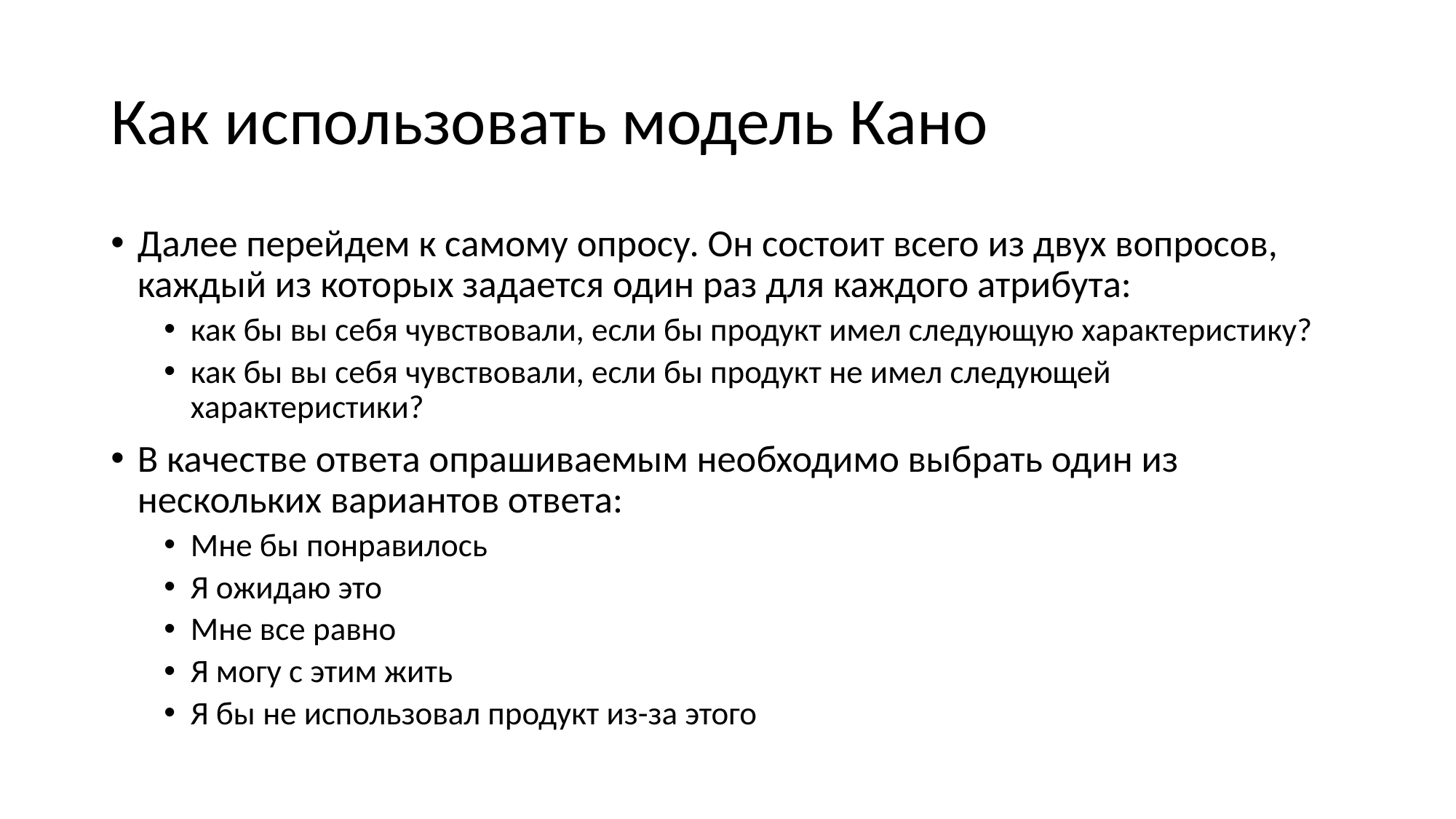

# Как использовать модель Кано
Далее перейдем к самому опросу. Он состоит всего из двух вопросов, каждый из которых задается один раз для каждого атрибута:
как бы вы себя чувствовали, если бы продукт имел следующую характеристику?
как бы вы себя чувствовали, если бы продукт не имел следующей характеристики?
В качестве ответа опрашиваемым необходимо выбрать один из нескольких вариантов ответа:
Мне бы понравилось
Я ожидаю это
Мне все равно
Я могу с этим жить
Я бы не использовал продукт из-за этого